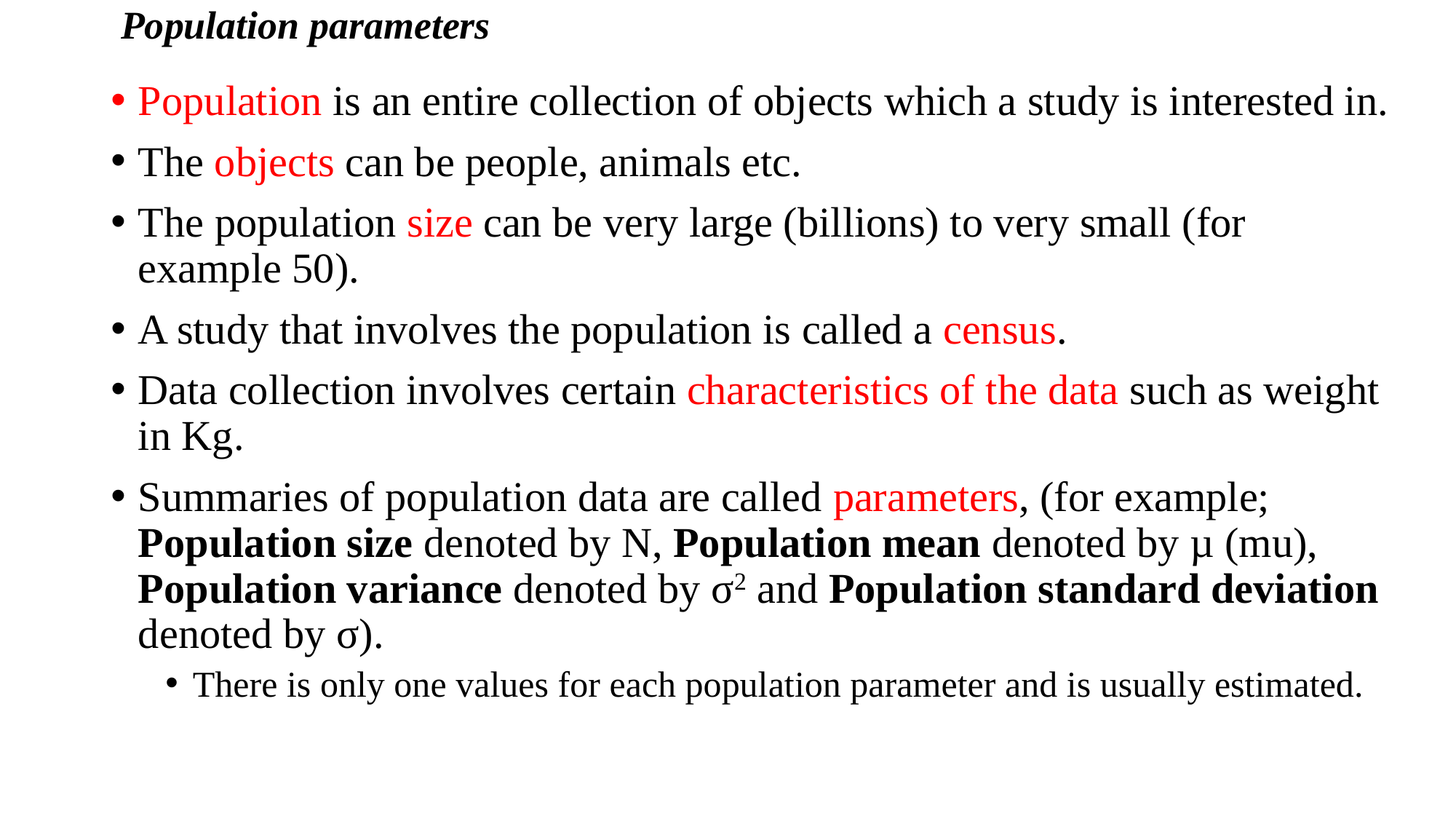

# Population parameters
Population is an entire collection of objects which a study is interested in.
The objects can be people, animals etc.
The population size can be very large (billions) to very small (for example 50).
A study that involves the population is called a census.
Data collection involves certain characteristics of the data such as weight in Kg.
Summaries of population data are called parameters, (for example; Population size denoted by N, Population mean denoted by µ (mu), Population variance denoted by σ2 and Population standard deviation denoted by σ).
There is only one values for each population parameter and is usually estimated.